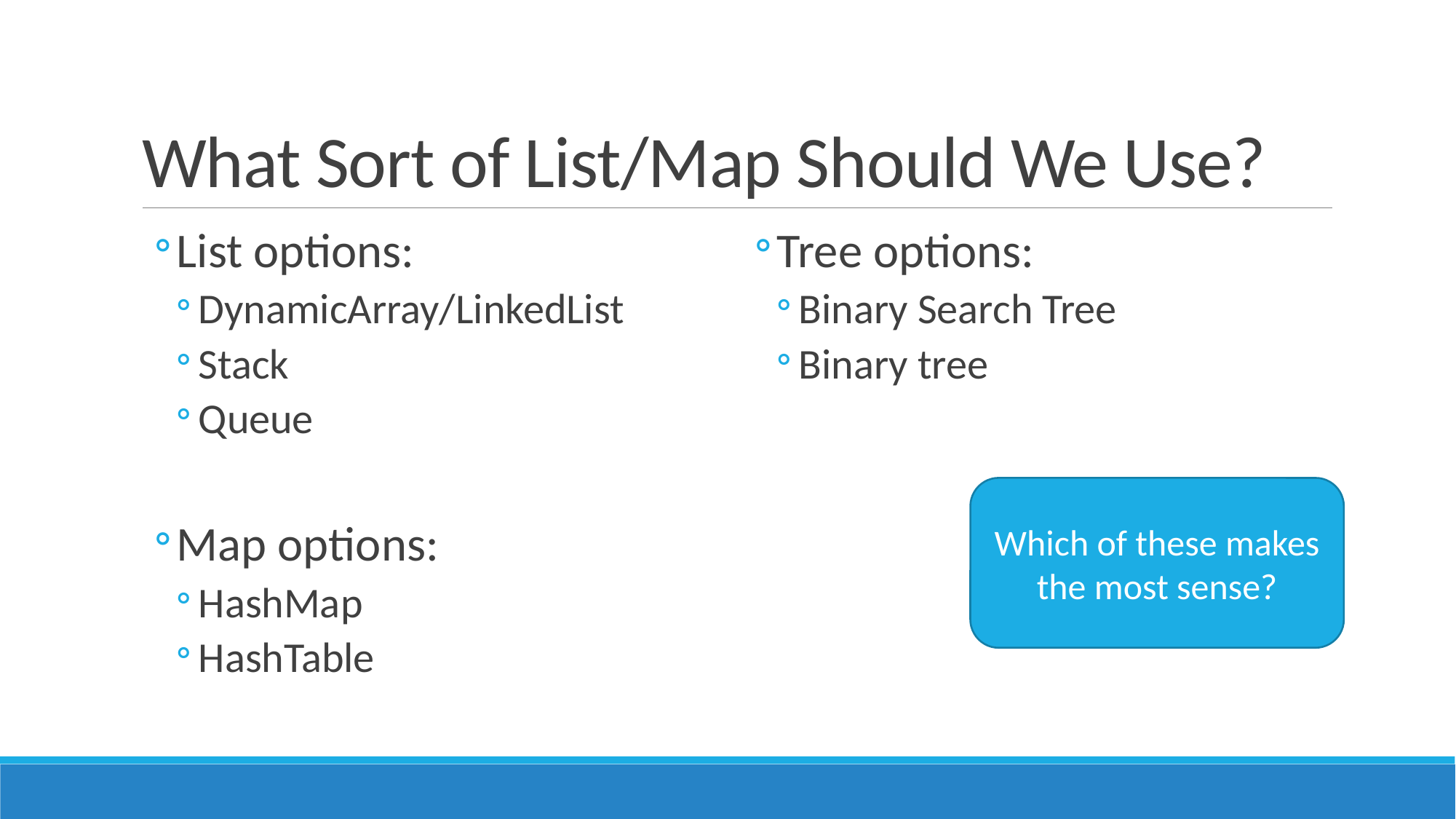

# What Sort of List/Map Should We Use?
List options:
DynamicArray/LinkedList
Stack
Queue

Map options:
HashMap
HashTable
Tree options:
Binary Search Tree
Binary tree
Which of these makes the most sense?